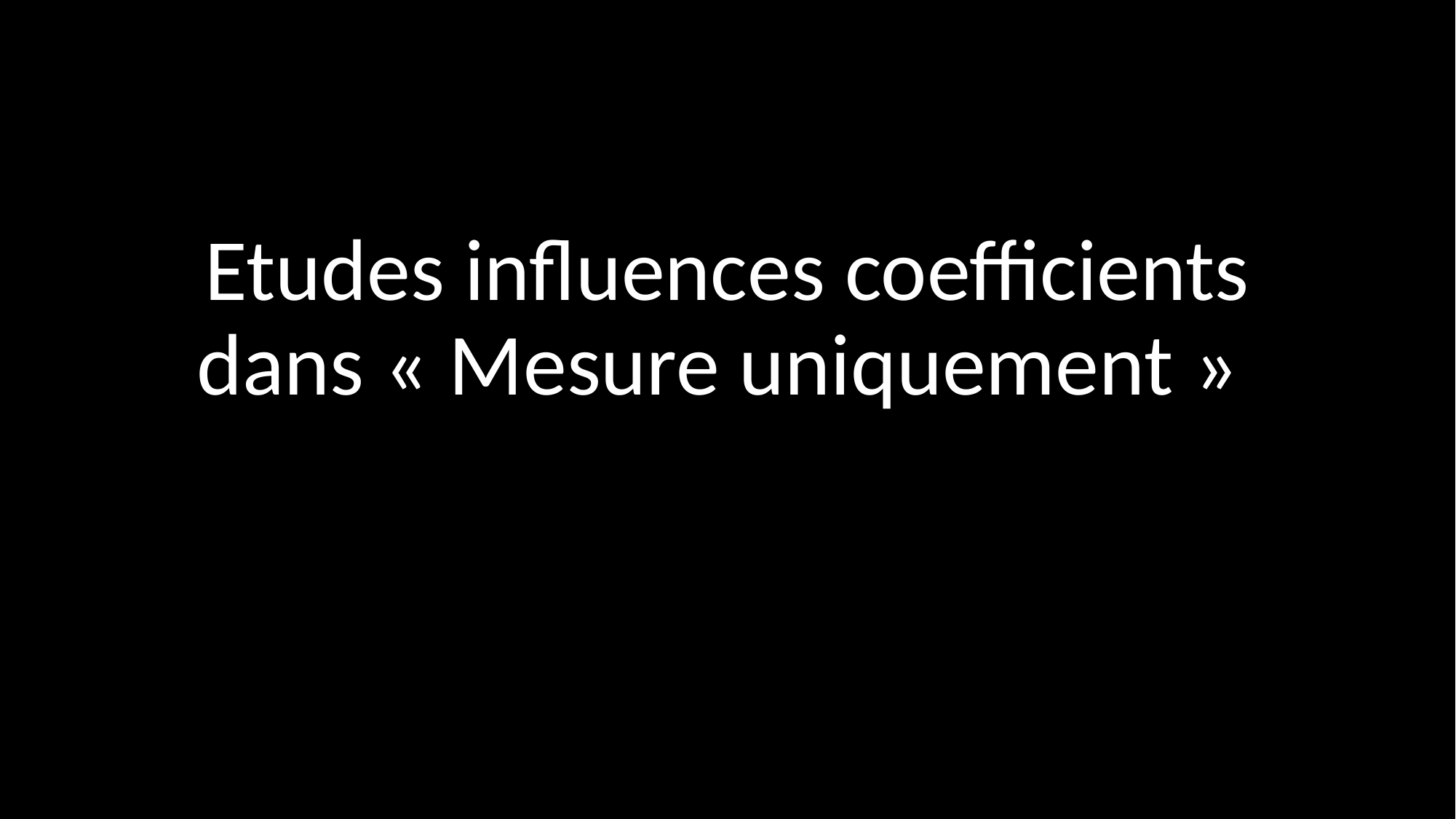

# Etudes influences coefficients dans « Mesure uniquement »